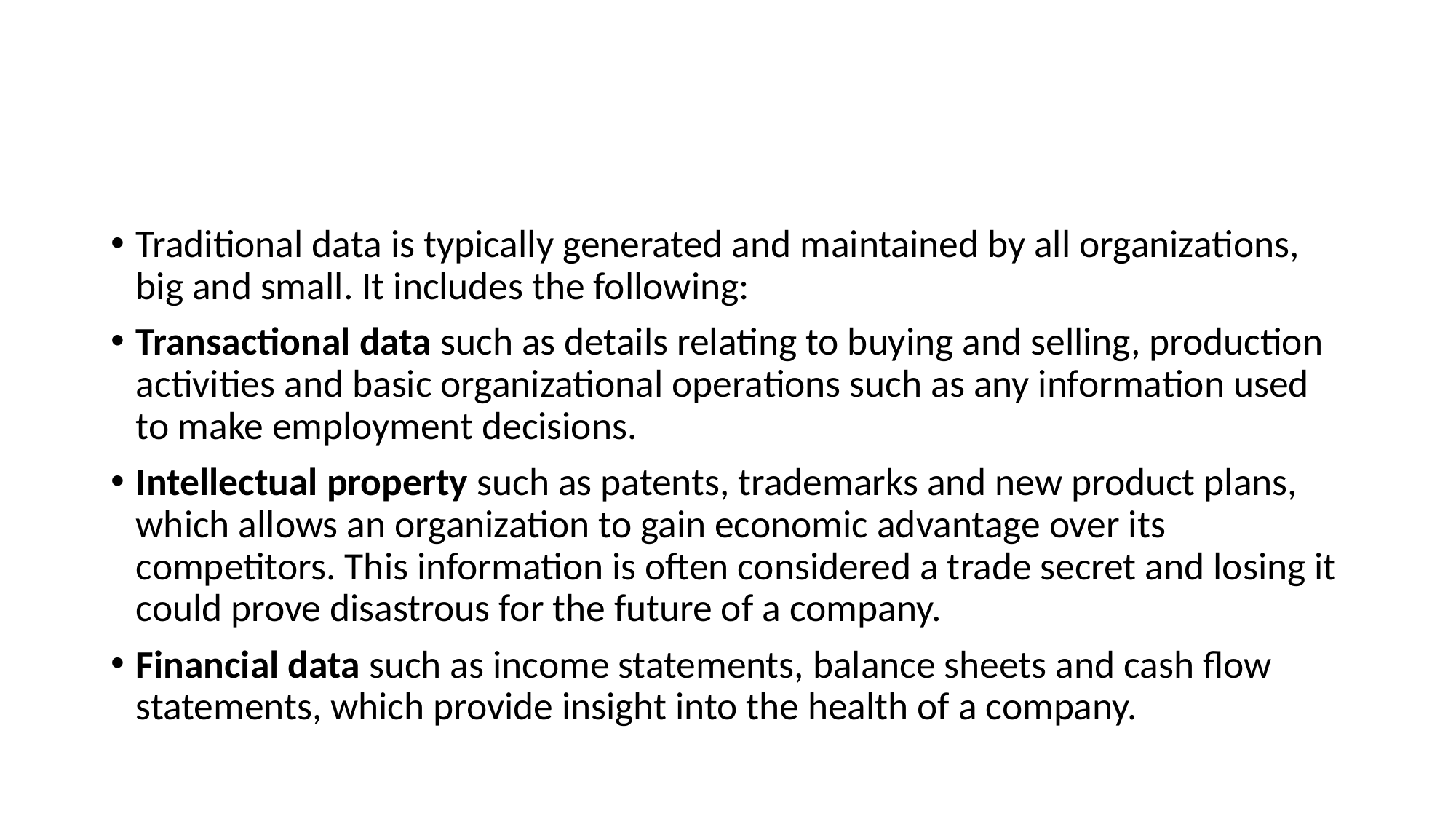

#
Traditional data is typically generated and maintained by all organizations, big and small. It includes the following:
Transactional data such as details relating to buying and selling, production activities and basic organizational operations such as any information used to make employment decisions.
Intellectual property such as patents, trademarks and new product plans, which allows an organization to gain economic advantage over its competitors. This information is often considered a trade secret and losing it could prove disastrous for the future of a company.
Financial data such as income statements, balance sheets and cash flow statements, which provide insight into the health of a company.